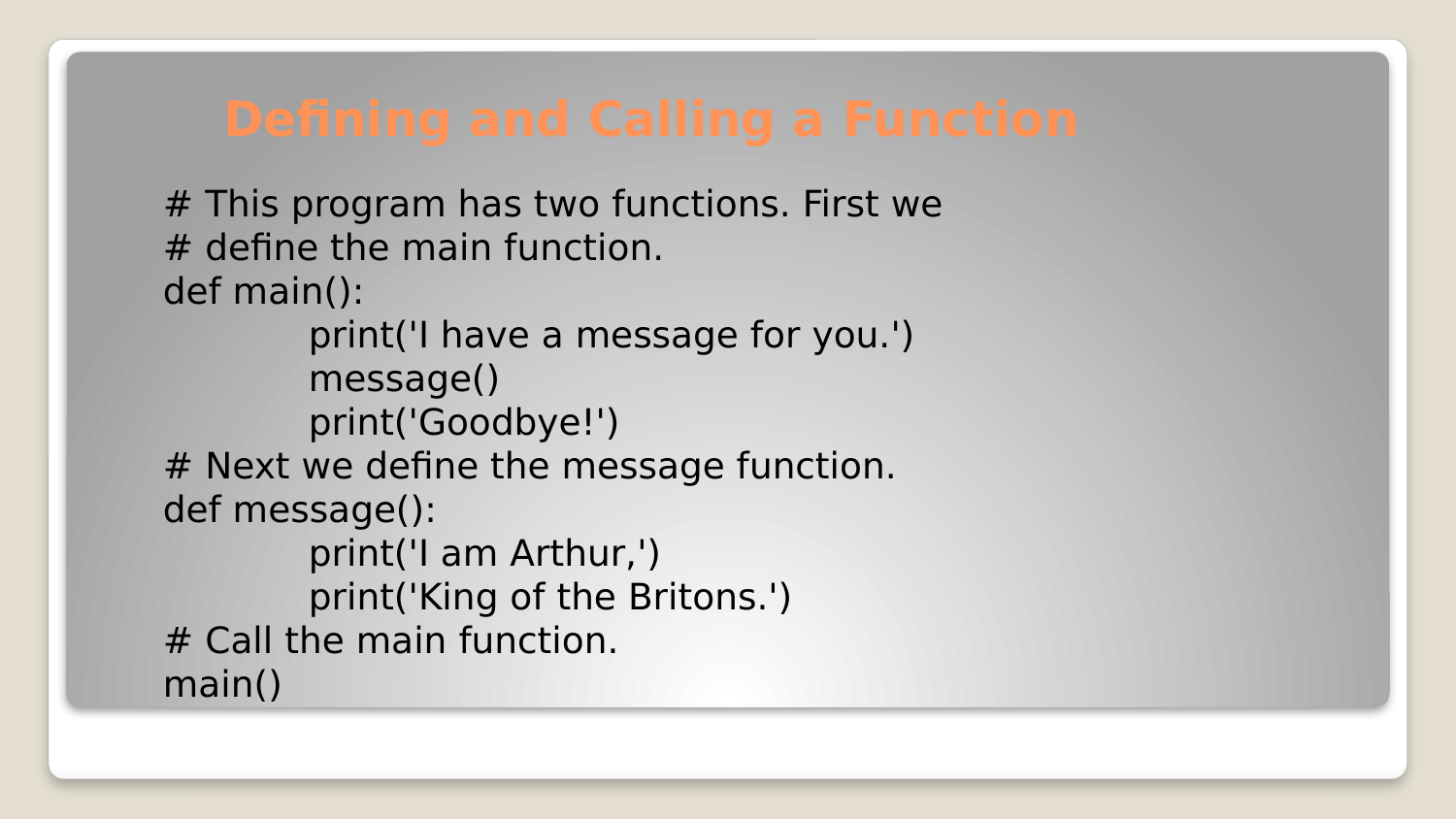

# Defining and Calling a Function
# This program has two functions. First we
# define the main function.
def main():
	print('I have a message for you.')
	message()
	print('Goodbye!')
# Next we define the message function.
def message():
	print('I am Arthur,')
	print('King of the Britons.')
# Call the main function.
main()